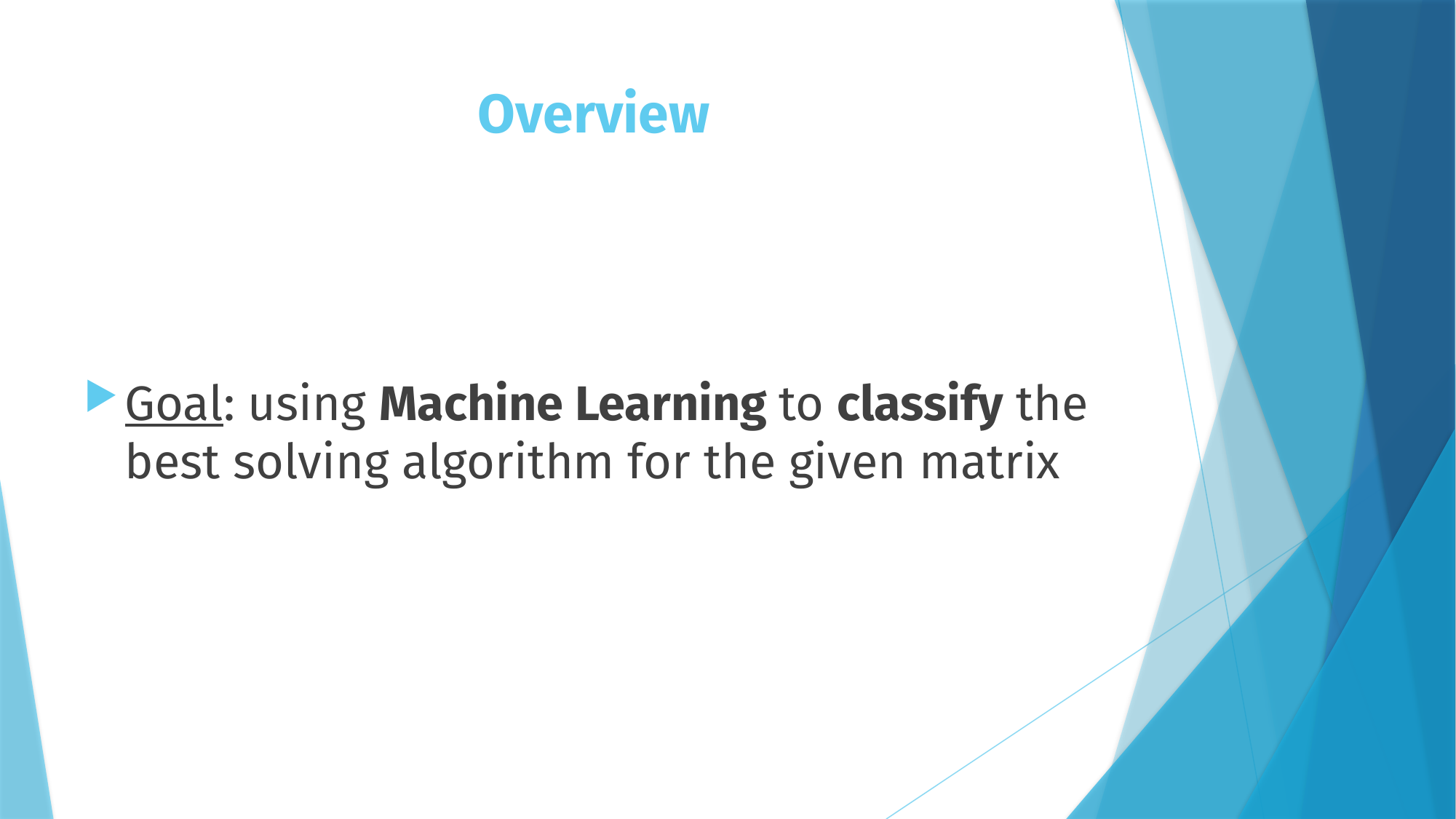

# Overview
Goal: using Machine Learning to classify the best solving algorithm for the given matrix